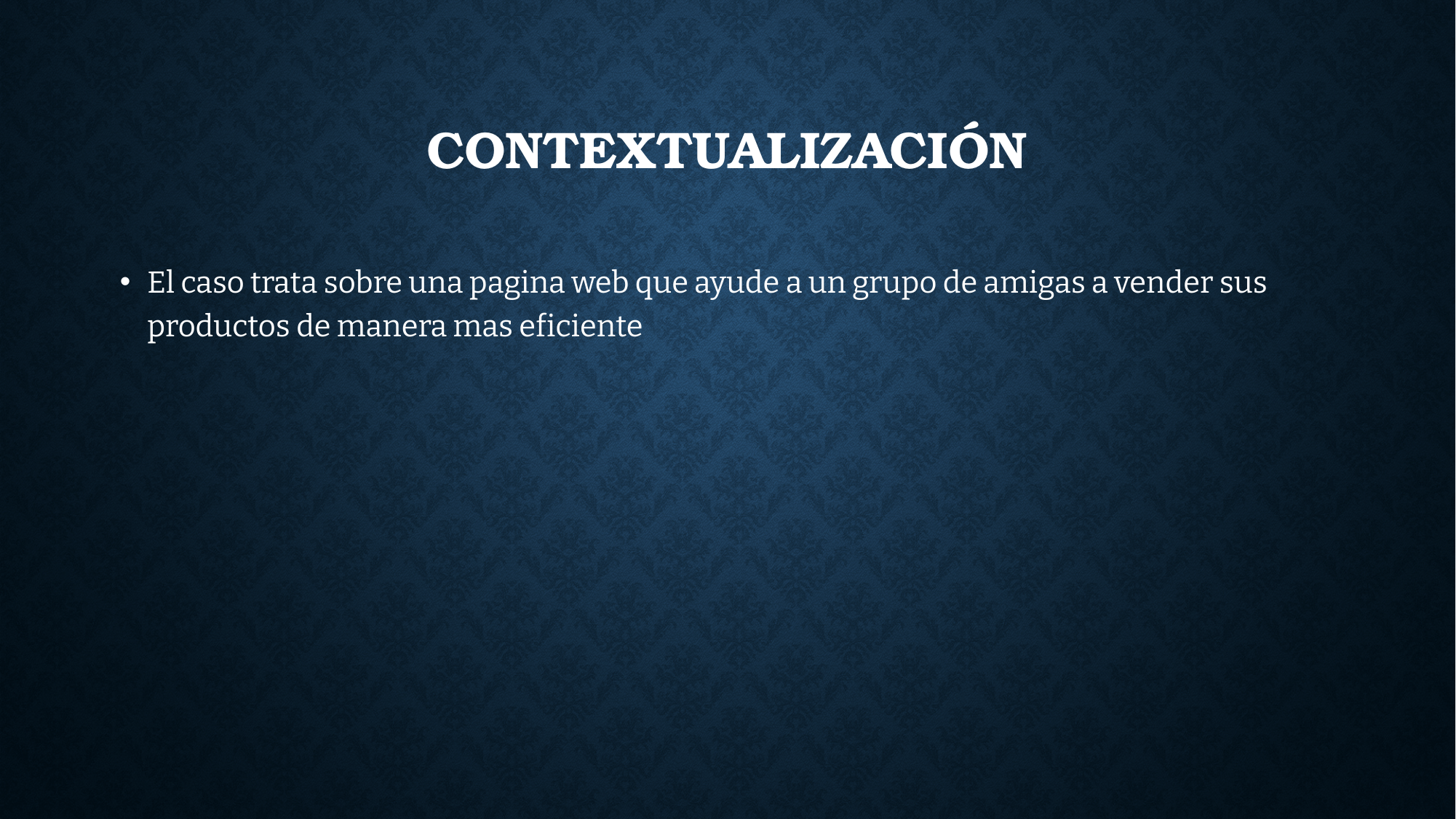

# CONTEXTUALIZACIÓN
El caso trata sobre una pagina web que ayude a un grupo de amigas a vender sus productos de manera mas eficiente